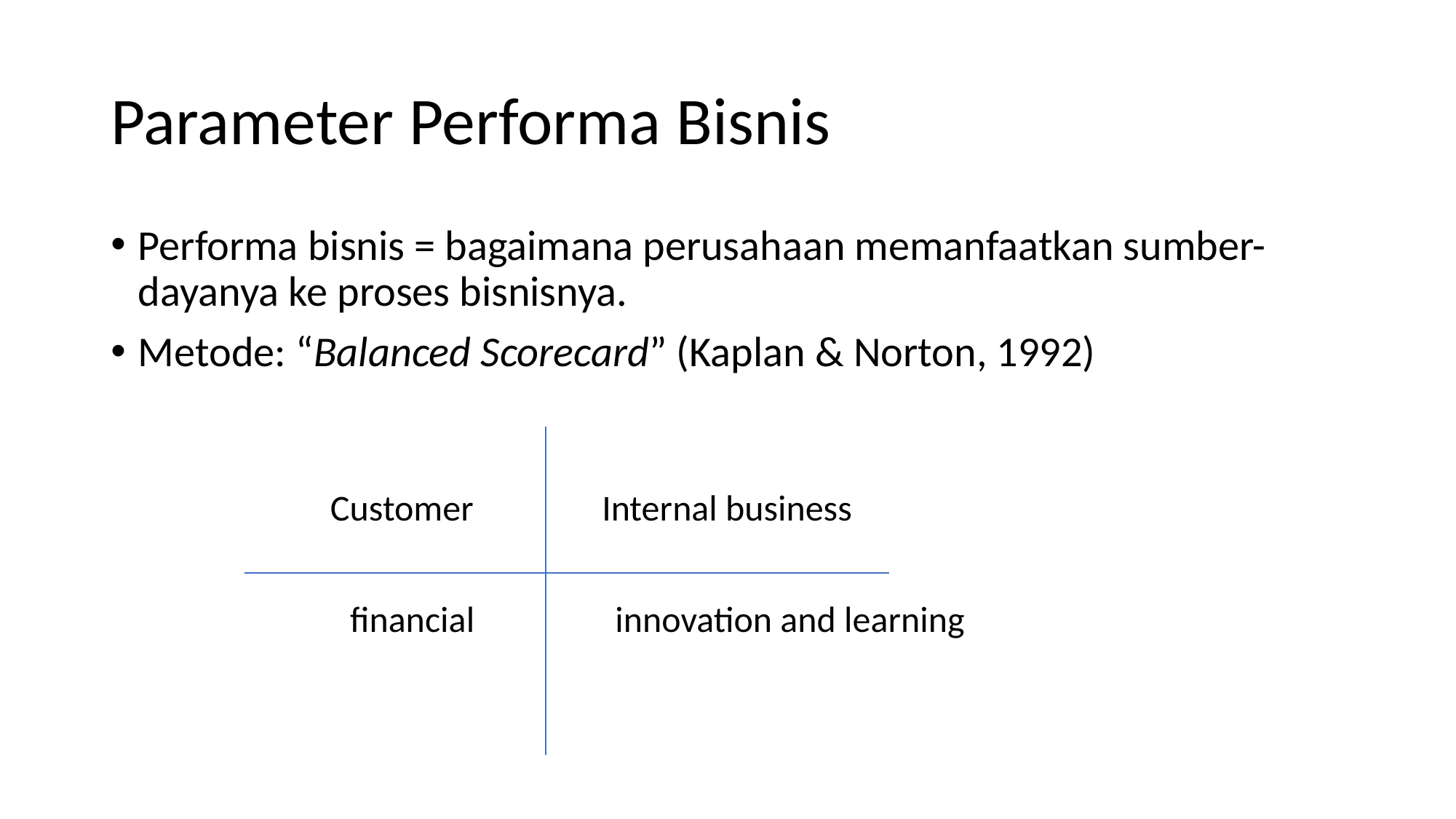

# Parameter Performa Bisnis
Performa bisnis = bagaimana perusahaan memanfaatkan sumber-dayanya ke proses bisnisnya.
Metode: “Balanced Scorecard” (Kaplan & Norton, 1992)
Customer
Internal business
financial
innovation and learning